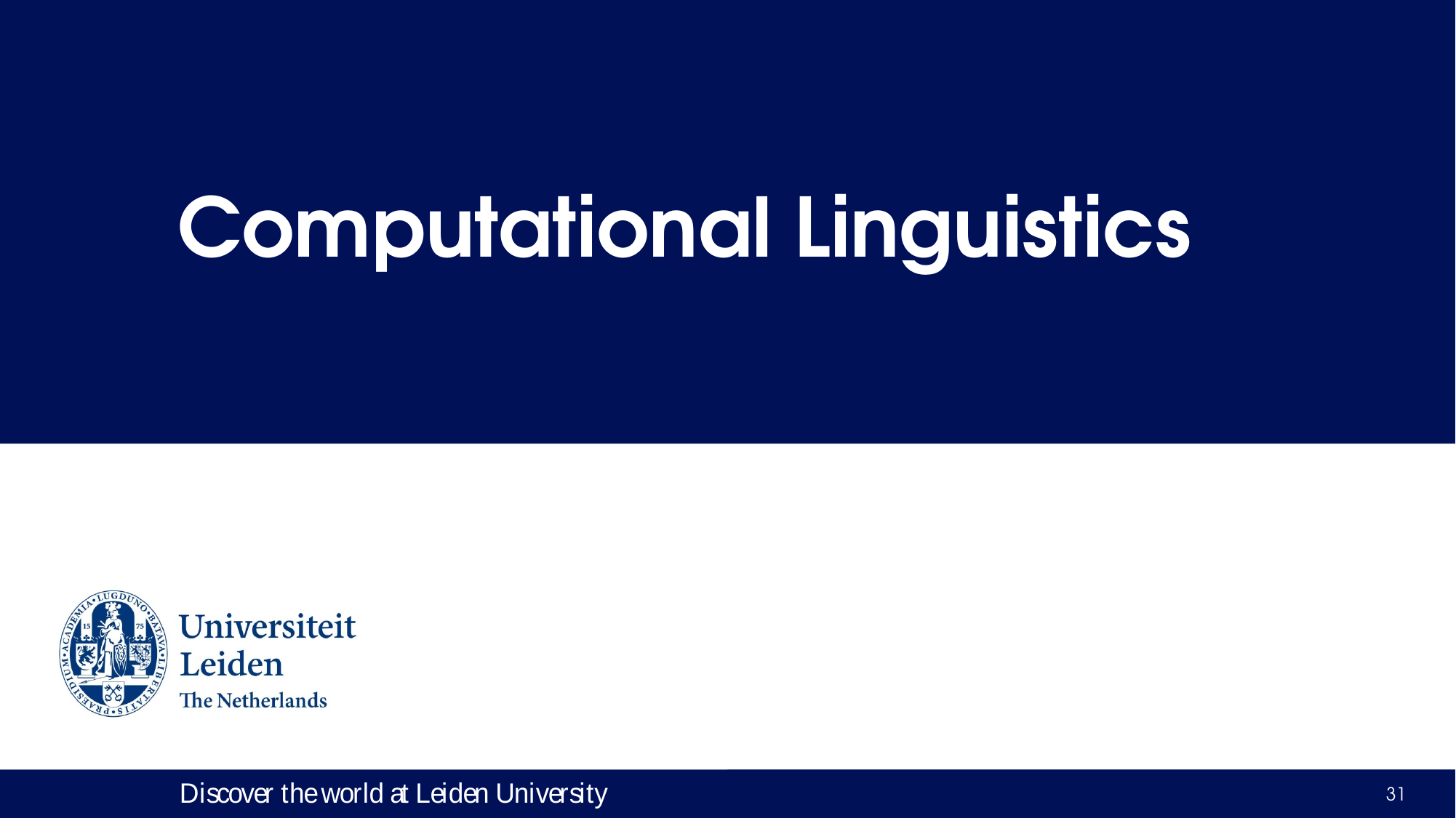

:

# Computational Linguistics
Lecture 15. Information extraction
31